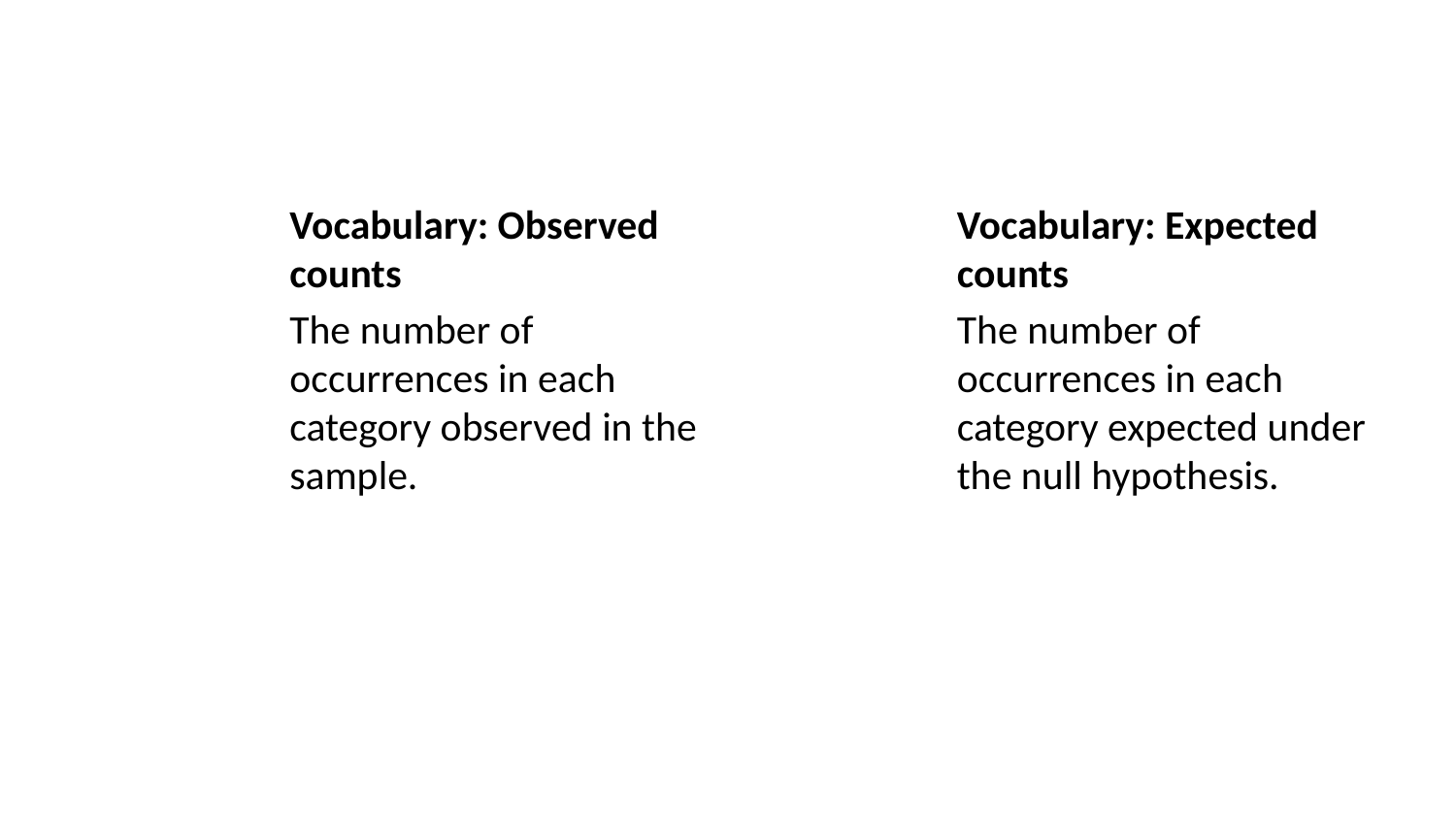

Vocabulary: Observed counts
The number of occurrences in each category observed in the sample.
Vocabulary: Expected counts
The number of occurrences in each category expected under the null hypothesis.